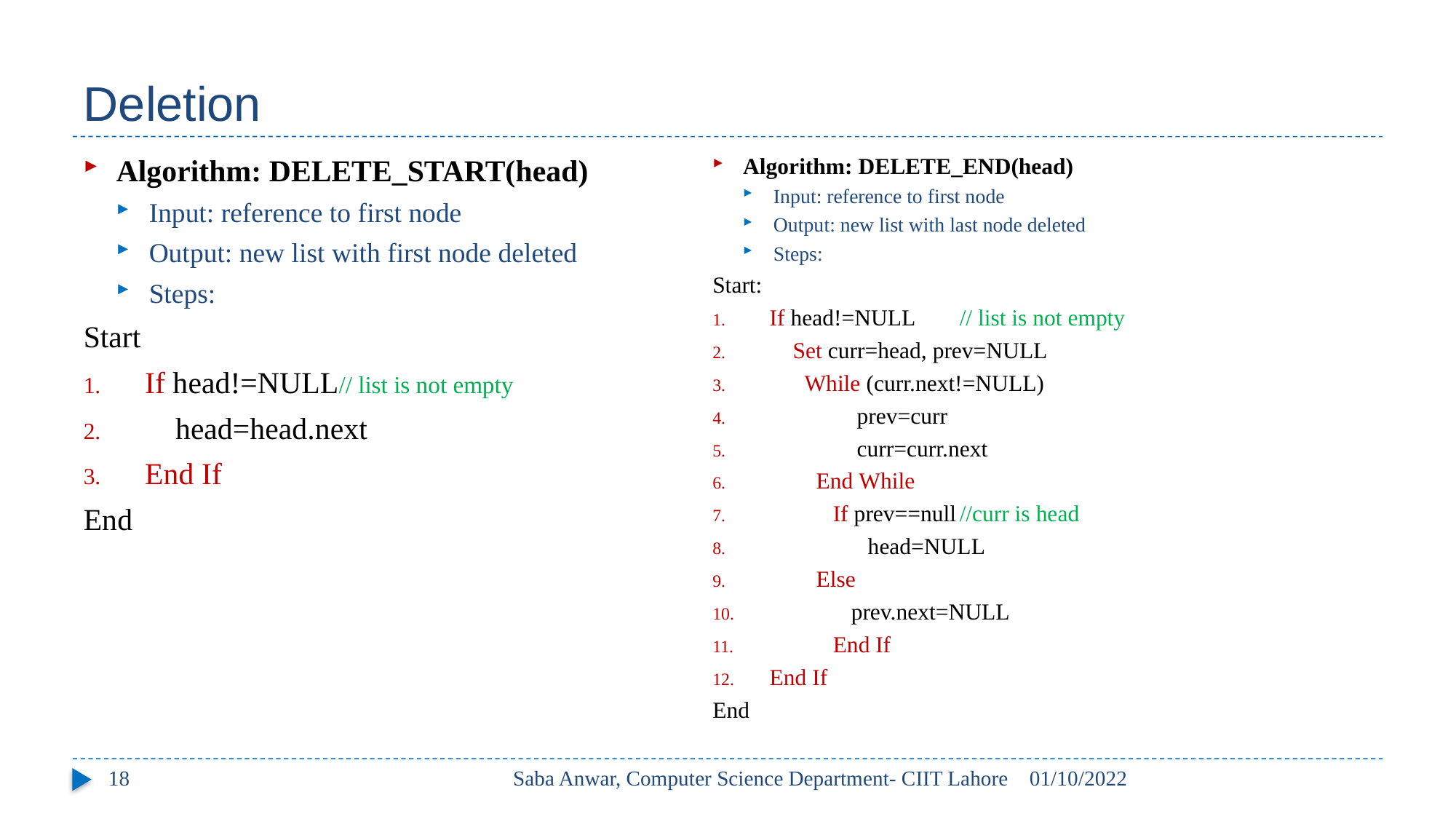

# Deletion
Algorithm: DELETE_START(head)
Input: reference to first node
Output: new list with first node deleted
Steps:
Start
If head!=NULL// list is not empty
    head=head.next
End If
End
Algorithm: DELETE_END(head)
Input: reference to first node
Output: new list with last node deleted
Steps:
Start:
If head!=NULL	// list is not empty
    Set curr=head, prev=NULL
      While (curr.next!=NULL)
               prev=curr
               curr=curr.next
        End While
 	If prev==null		//curr is head
 	      head=NULL
        Else
              prev.next=NULL
     	End If
End If
End

18
Saba Anwar, Computer Science Department- CIIT Lahore
01/10/2022